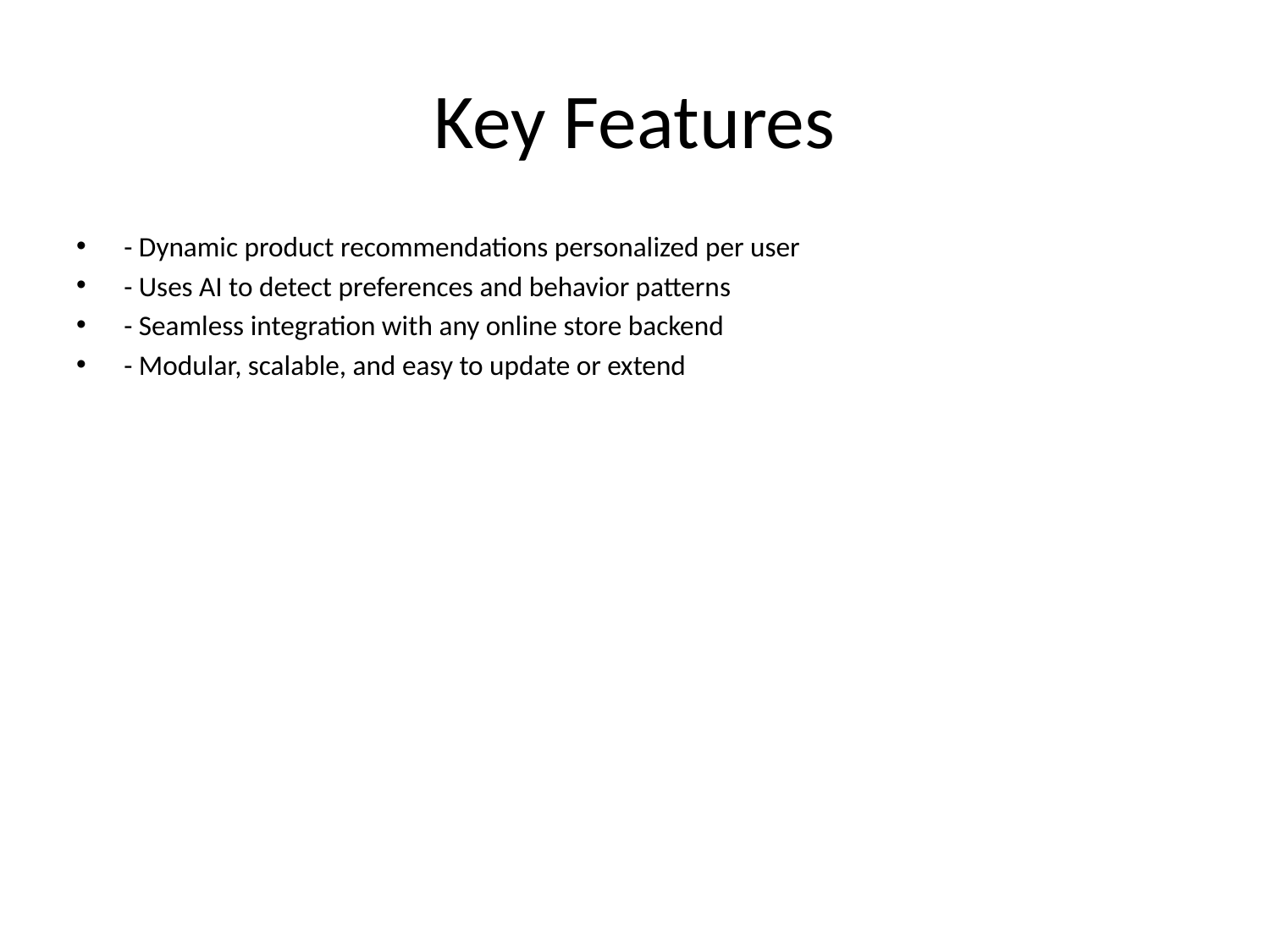

# Key Features
- Dynamic product recommendations personalized per user
- Uses AI to detect preferences and behavior patterns
- Seamless integration with any online store backend
- Modular, scalable, and easy to update or extend